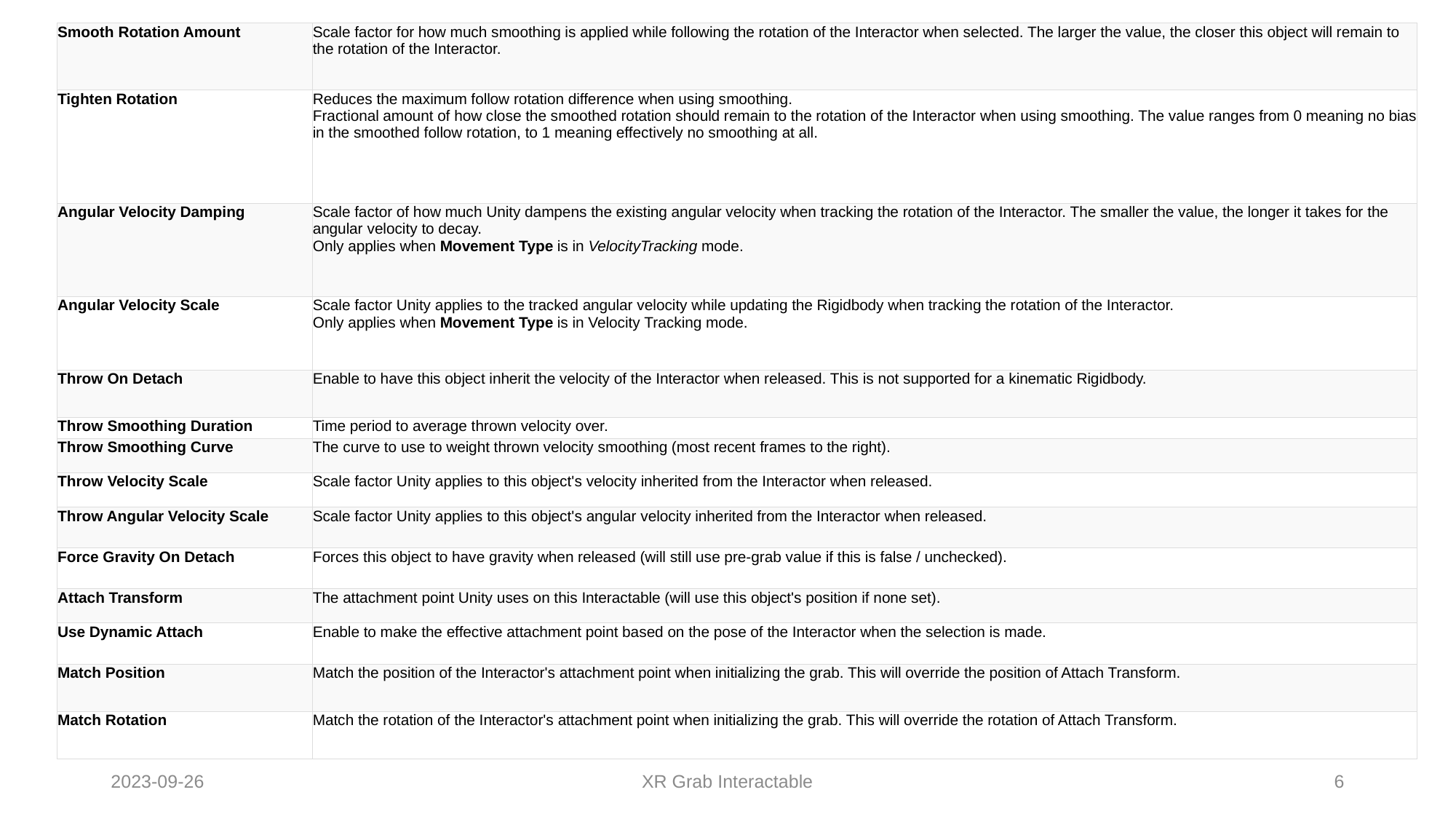

| Smooth Rotation Amount | Scale factor for how much smoothing is applied while following the rotation of the Interactor when selected. The larger the value, the closer this object will remain to the rotation of the Interactor. |
| --- | --- |
| Tighten Rotation | Reduces the maximum follow rotation difference when using smoothing. Fractional amount of how close the smoothed rotation should remain to the rotation of the Interactor when using smoothing. The value ranges from 0 meaning no bias in the smoothed follow rotation, to 1 meaning effectively no smoothing at all. |
| Angular Velocity Damping | Scale factor of how much Unity dampens the existing angular velocity when tracking the rotation of the Interactor. The smaller the value, the longer it takes for the angular velocity to decay. Only applies when Movement Type is in VelocityTracking mode. |
| Angular Velocity Scale | Scale factor Unity applies to the tracked angular velocity while updating the Rigidbody when tracking the rotation of the Interactor. Only applies when Movement Type is in Velocity Tracking mode. |
| Throw On Detach | Enable to have this object inherit the velocity of the Interactor when released. This is not supported for a kinematic Rigidbody. |
| Throw Smoothing Duration | Time period to average thrown velocity over. |
| Throw Smoothing Curve | The curve to use to weight thrown velocity smoothing (most recent frames to the right). |
| Throw Velocity Scale | Scale factor Unity applies to this object's velocity inherited from the Interactor when released. |
| Throw Angular Velocity Scale | Scale factor Unity applies to this object's angular velocity inherited from the Interactor when released. |
| Force Gravity On Detach | Forces this object to have gravity when released (will still use pre-grab value if this is false / unchecked). |
| Attach Transform | The attachment point Unity uses on this Interactable (will use this object's position if none set). |
| Use Dynamic Attach | Enable to make the effective attachment point based on the pose of the Interactor when the selection is made. |
| Match Position | Match the position of the Interactor's attachment point when initializing the grab. This will override the position of Attach Transform. |
| Match Rotation | Match the rotation of the Interactor's attachment point when initializing the grab. This will override the rotation of Attach Transform. |
2023-09-26
XR Grab Interactable
6